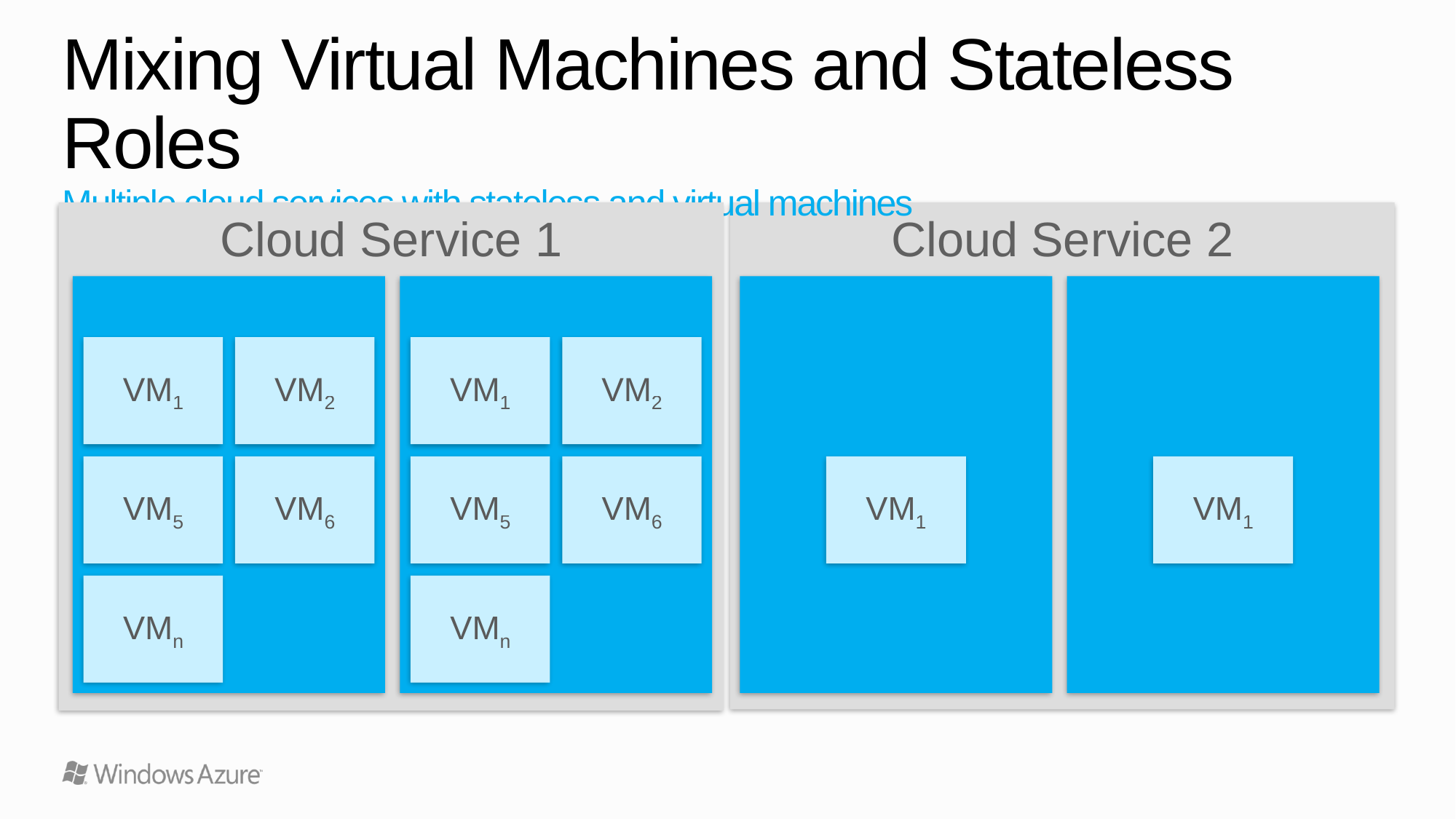

# Mixing Virtual Machines and Stateless Roles Multiple cloud services with stateless and virtual machines
Cloud Service 1
Cloud Service 2
Web Role
VM1
VM2
VM5
VM6
VMn
…
Worker Role
VM1
VM2
VM5
VM6
VMn
Virtual Machine

Virtual Machine
VM1
VM1